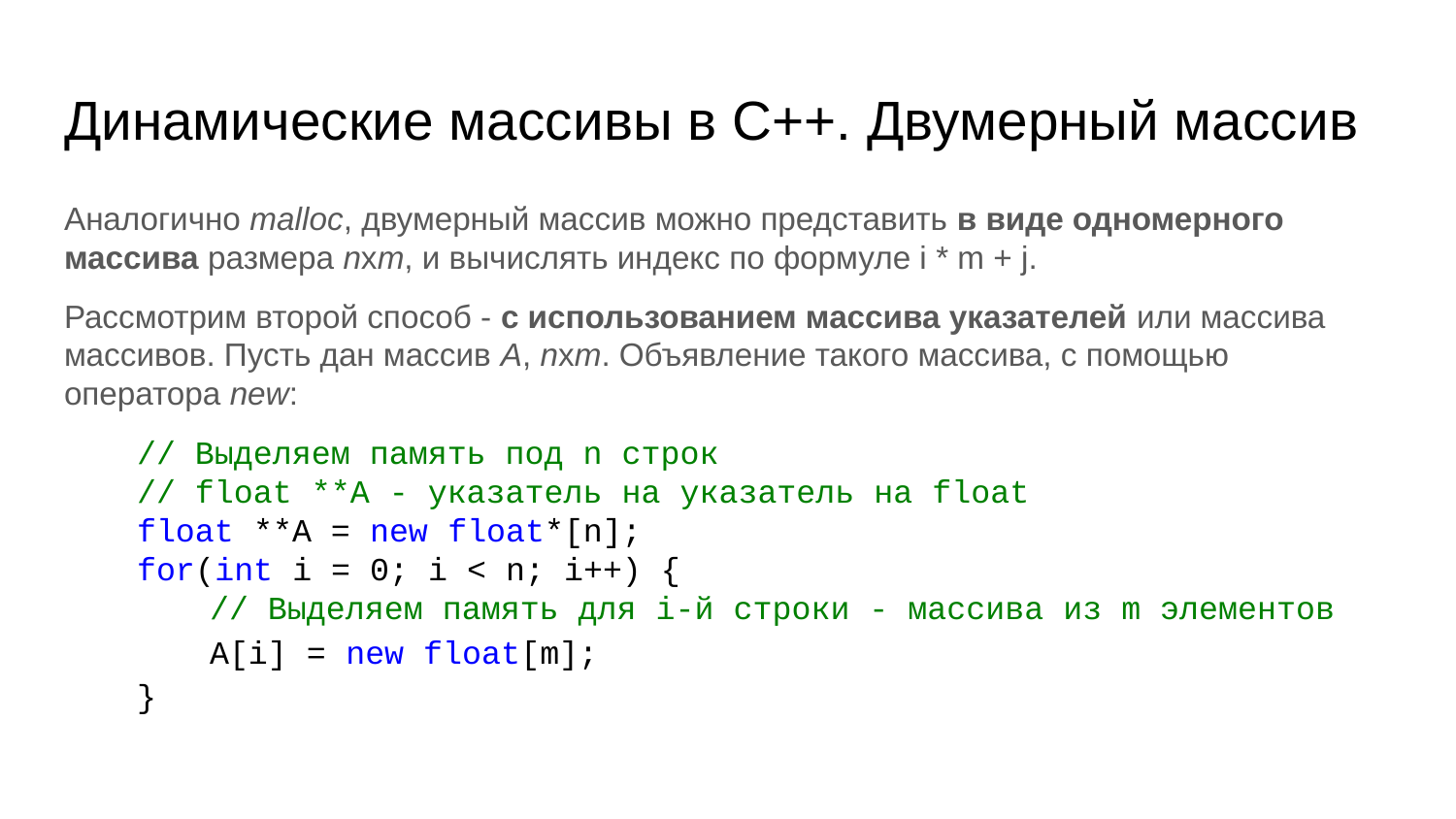

# Динамические массивы в C++. Двумерный массив
Аналогично malloc, двумерный массив можно представить в виде одномерного массива размера nхm, и вычислять индекс по формуле i * m + j.
Рассмотрим второй способ - с использованием массива указателей или массива массивов. Пусть дан массив A, nхm. Объявление такого массива, с помощью оператора new:
// Выделяем память под n строк
// float **A - указатель на указатель на float
float **A = new float*[n];
for(int i = 0; i < n; i++) {
	// Выделяем память для i-й строки - массива из m элементов
A[i] = new float[m];
}